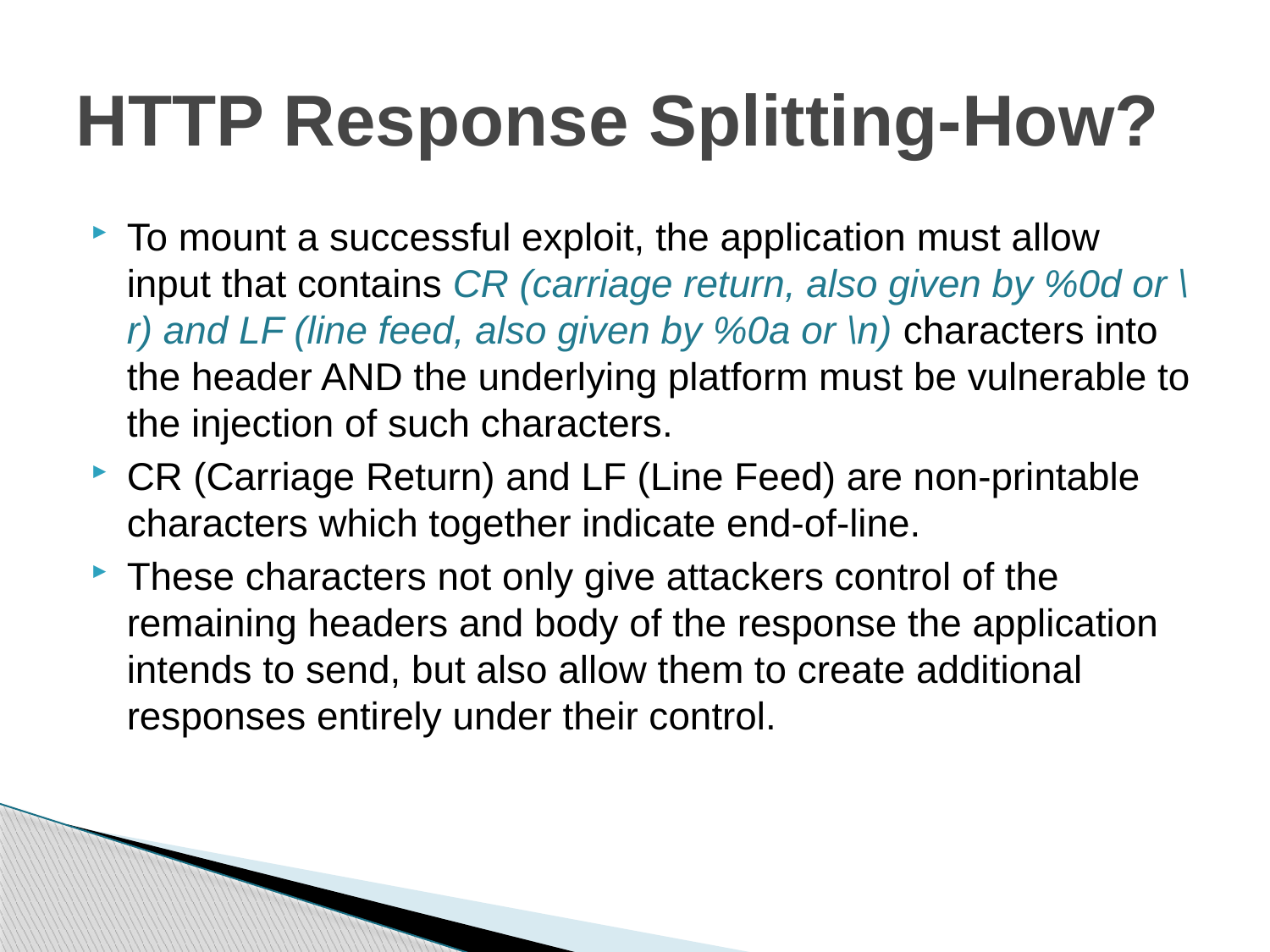

# HTTP Response Splitting-How?
To mount a successful exploit, the application must allow input that contains CR (carriage return, also given by %0d or \r) and LF (line feed, also given by %0a or \n) characters into the header AND the underlying platform must be vulnerable to the injection of such characters.
CR (Carriage Return) and LF (Line Feed) are non-printable characters which together indicate end-of-line.
These characters not only give attackers control of the remaining headers and body of the response the application intends to send, but also allow them to create additional responses entirely under their control.